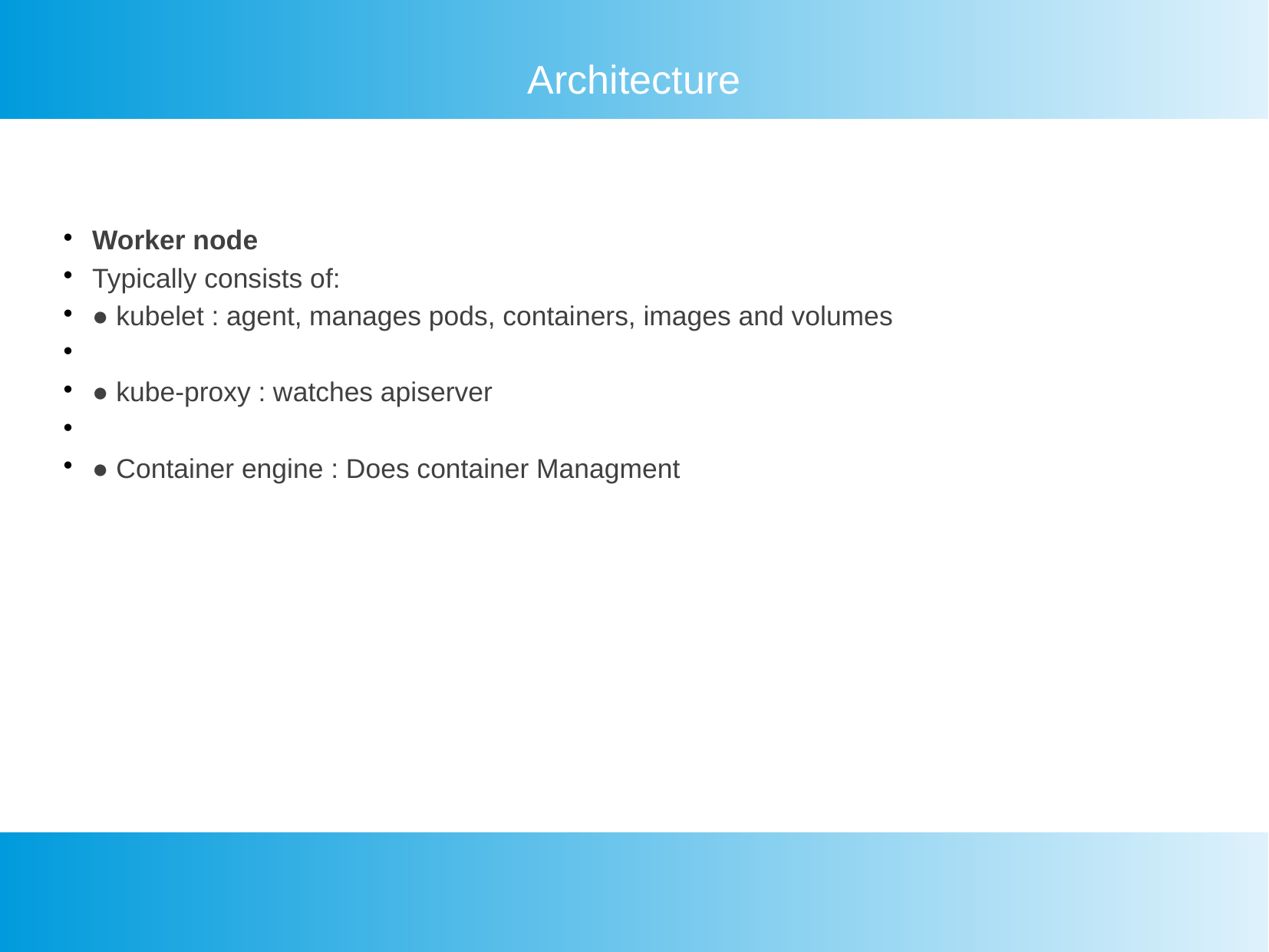

Architecture
Worker node
Typically consists of:
● kubelet : agent, manages pods, containers, images and volumes

● kube-proxy : watches apiserver

● Container engine : Does container Managment